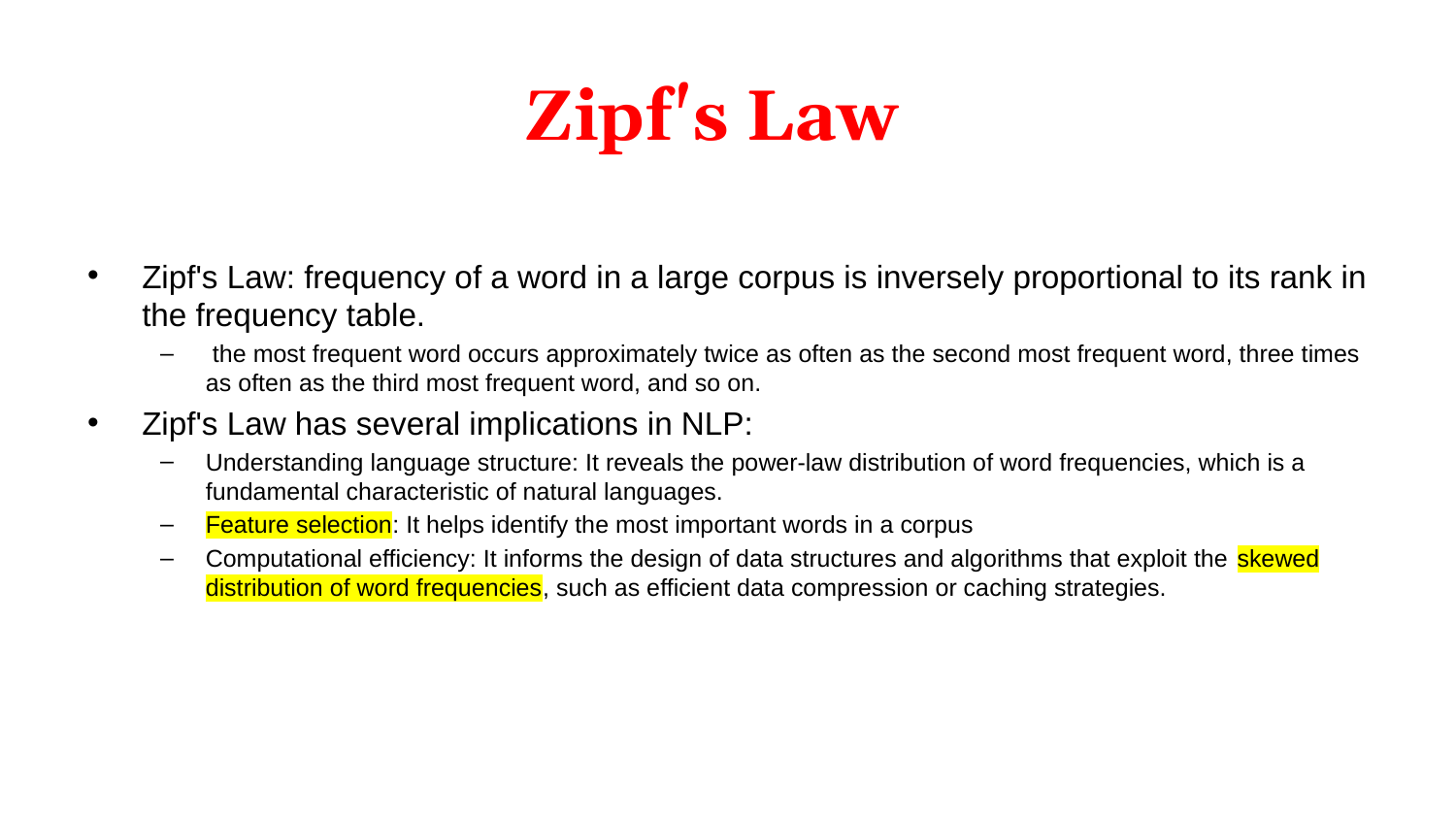

# Zipf's Law
Zipf's Law: frequency of a word in a large corpus is inversely proportional to its rank in the frequency table.
 the most frequent word occurs approximately twice as often as the second most frequent word, three times as often as the third most frequent word, and so on.
Zipf's Law has several implications in NLP:
Understanding language structure: It reveals the power-law distribution of word frequencies, which is a fundamental characteristic of natural languages.
Feature selection: It helps identify the most important words in a corpus
Computational efficiency: It informs the design of data structures and algorithms that exploit the skewed distribution of word frequencies, such as efficient data compression or caching strategies.